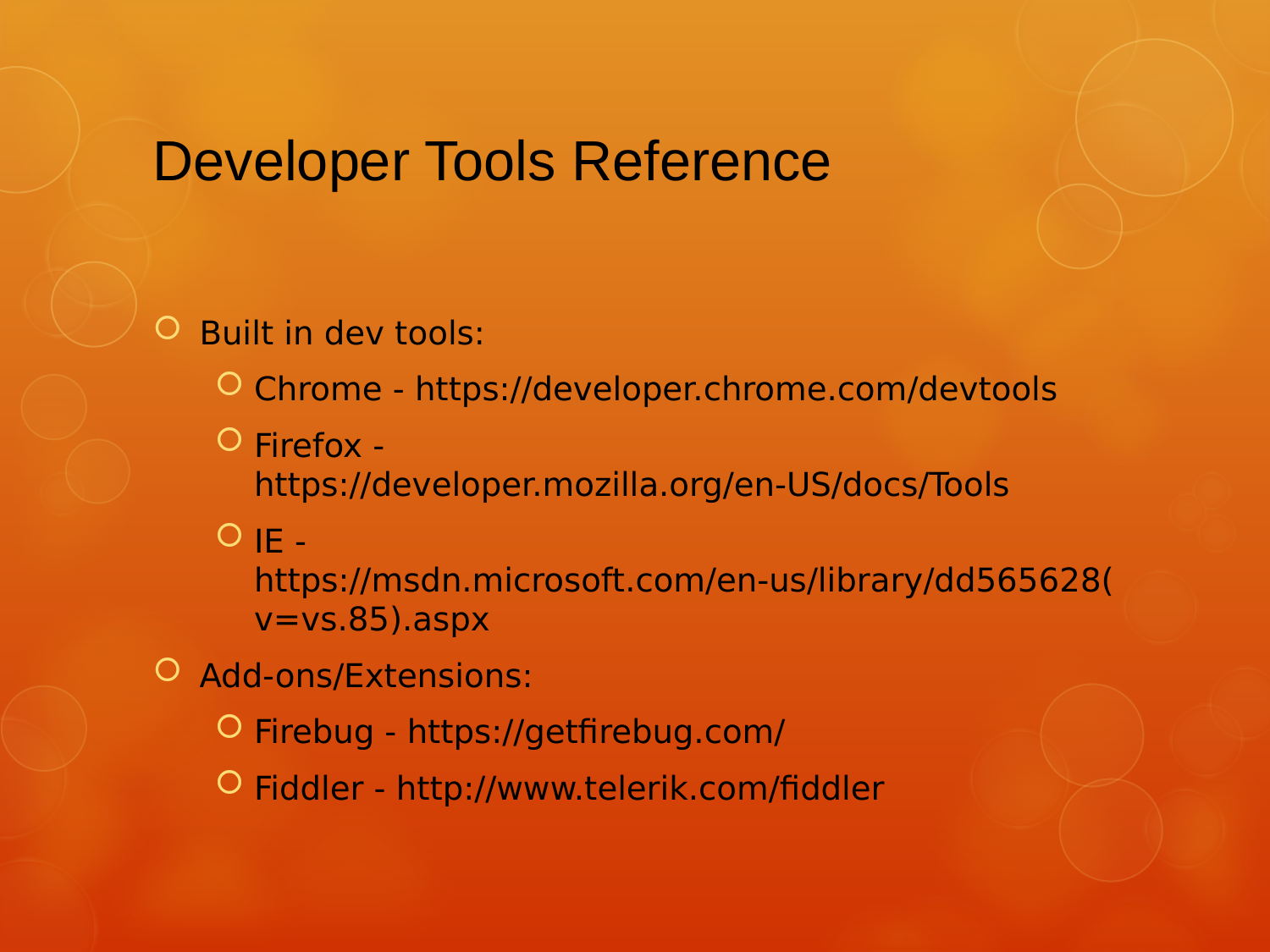

# Developer Tools Reference

Built in dev tools:
Chrome - https://developer.chrome.com/devtools
Firefox - https://developer.mozilla.org/en-US/docs/Tools
IE - https://msdn.microsoft.com/en-us/library/dd565628(v=vs.85).aspx
Add-ons/Extensions:
Firebug - https://getfirebug.com/
Fiddler - http://www.telerik.com/fiddler